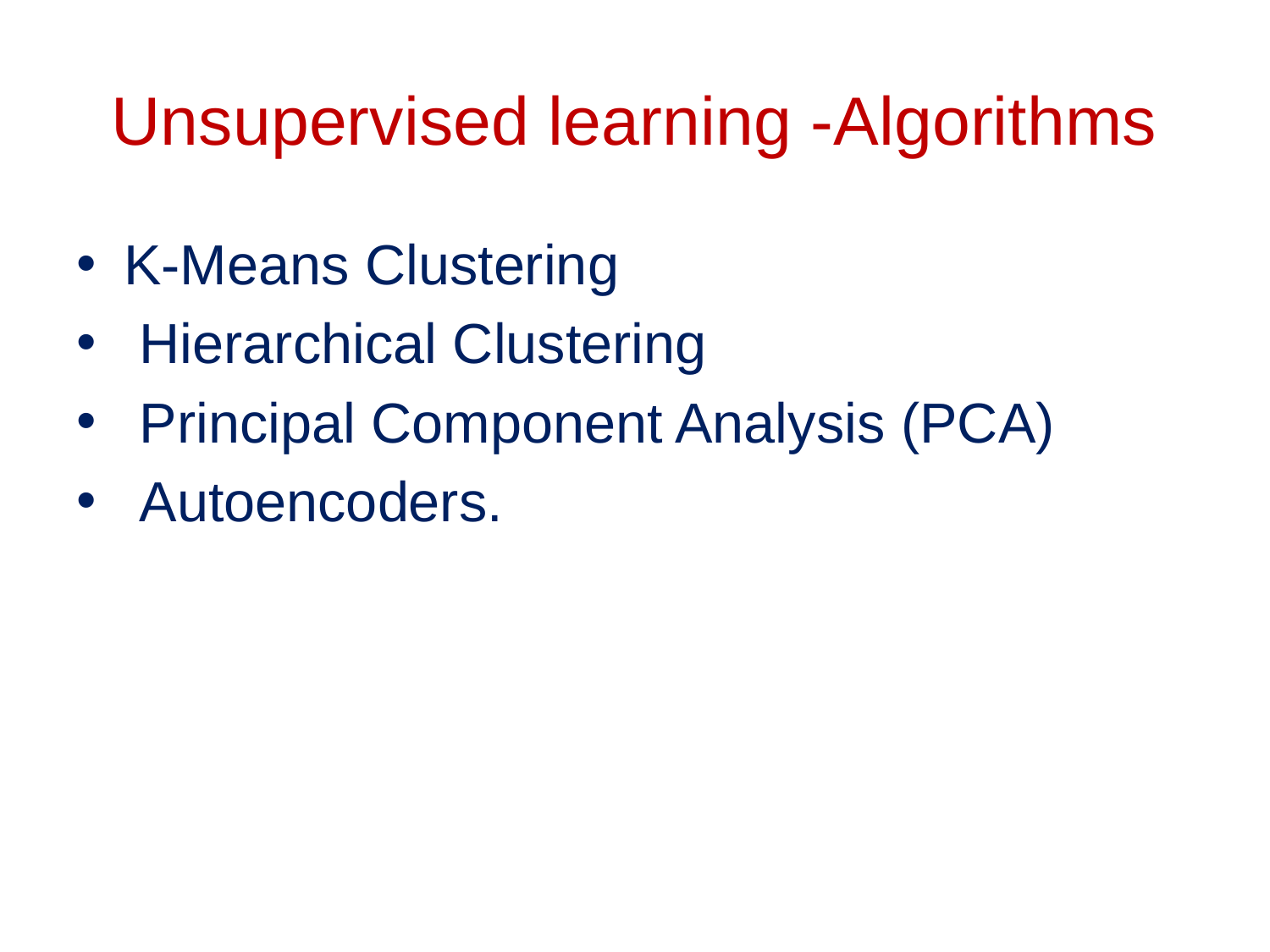

# Unsupervised learning -Algorithms
K-Means Clustering
 Hierarchical Clustering
 Principal Component Analysis (PCA)
 Autoencoders.